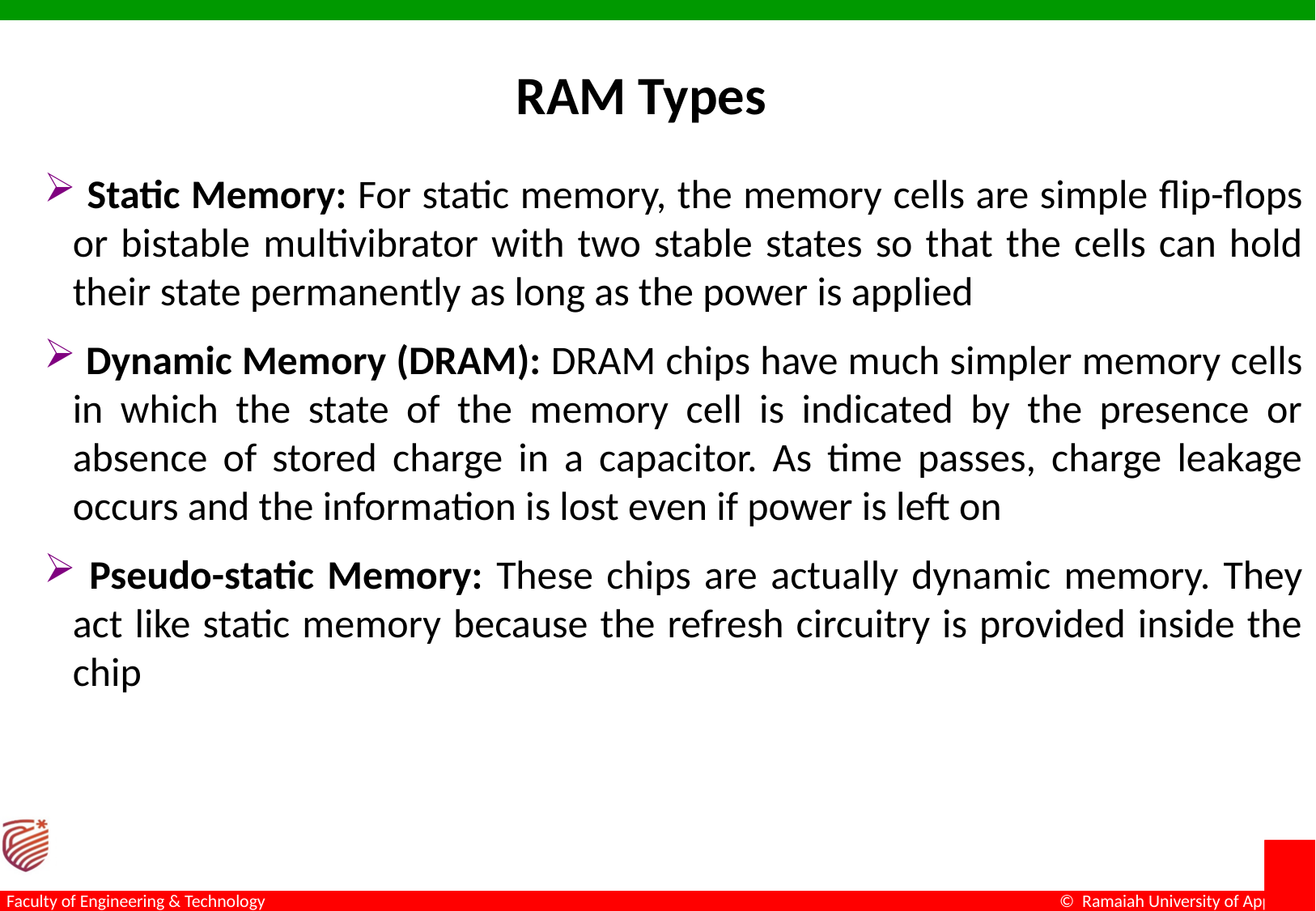

RAM Types
 Static Memory: For static memory, the memory cells are simple flip-flops or bistable multivibrator with two stable states so that the cells can hold their state permanently as long as the power is applied
 Dynamic Memory (DRAM): DRAM chips have much simpler memory cells in which the state of the memory cell is indicated by the presence or absence of stored charge in a capacitor. As time passes, charge leakage occurs and the information is lost even if power is left on
 Pseudo-static Memory: These chips are actually dynamic memory. They act like static memory because the refresh circuitry is provided inside the chip